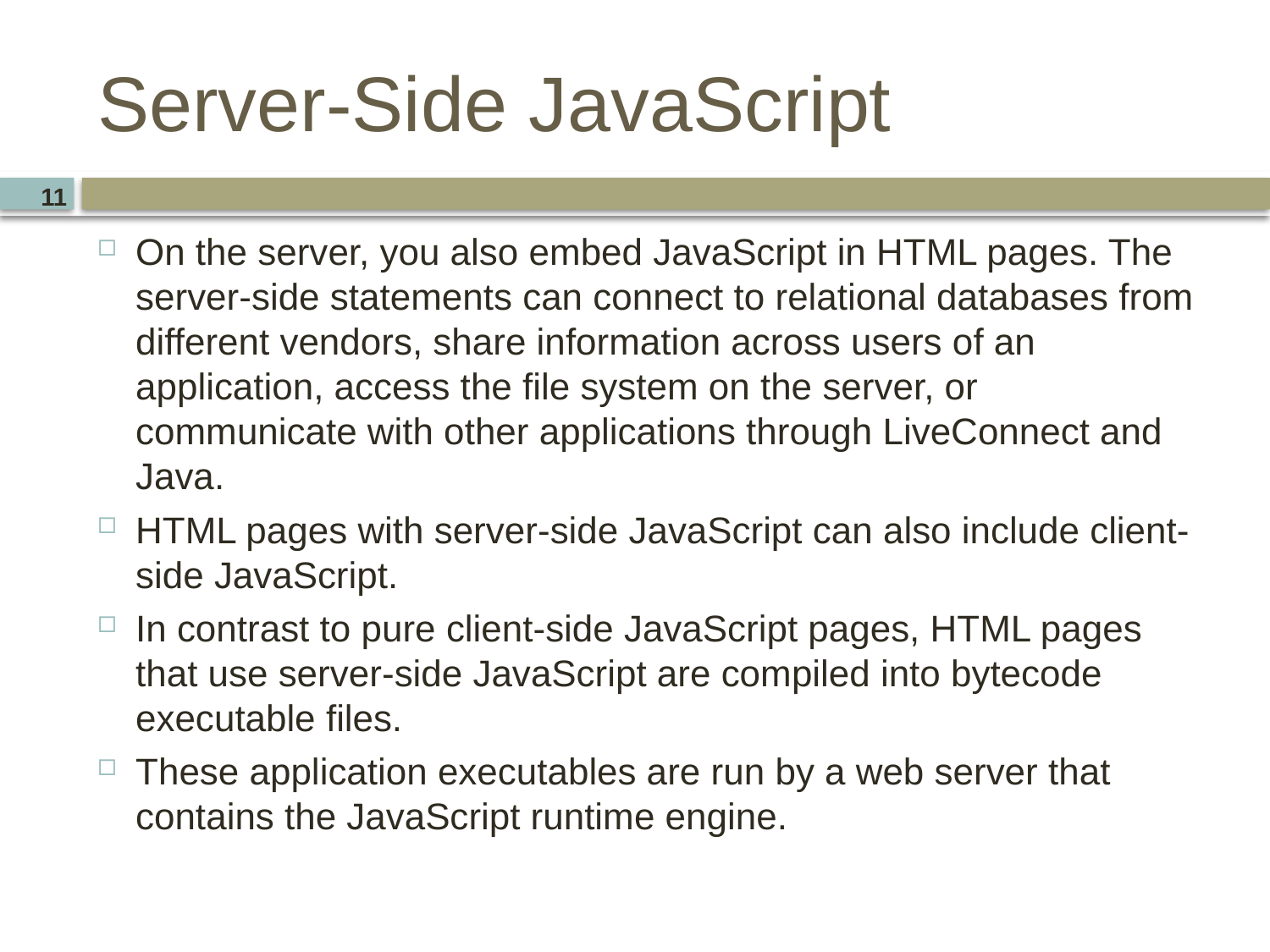

# Server-Side JavaScript
11
On the server, you also embed JavaScript in HTML pages. The server-side statements can connect to relational databases from different vendors, share information across users of an application, access the file system on the server, or communicate with other applications through LiveConnect and Java.
HTML pages with server-side JavaScript can also include client-side JavaScript.
In contrast to pure client-side JavaScript pages, HTML pages that use server-side JavaScript are compiled into bytecode executable files.
These application executables are run by a web server that contains the JavaScript runtime engine.